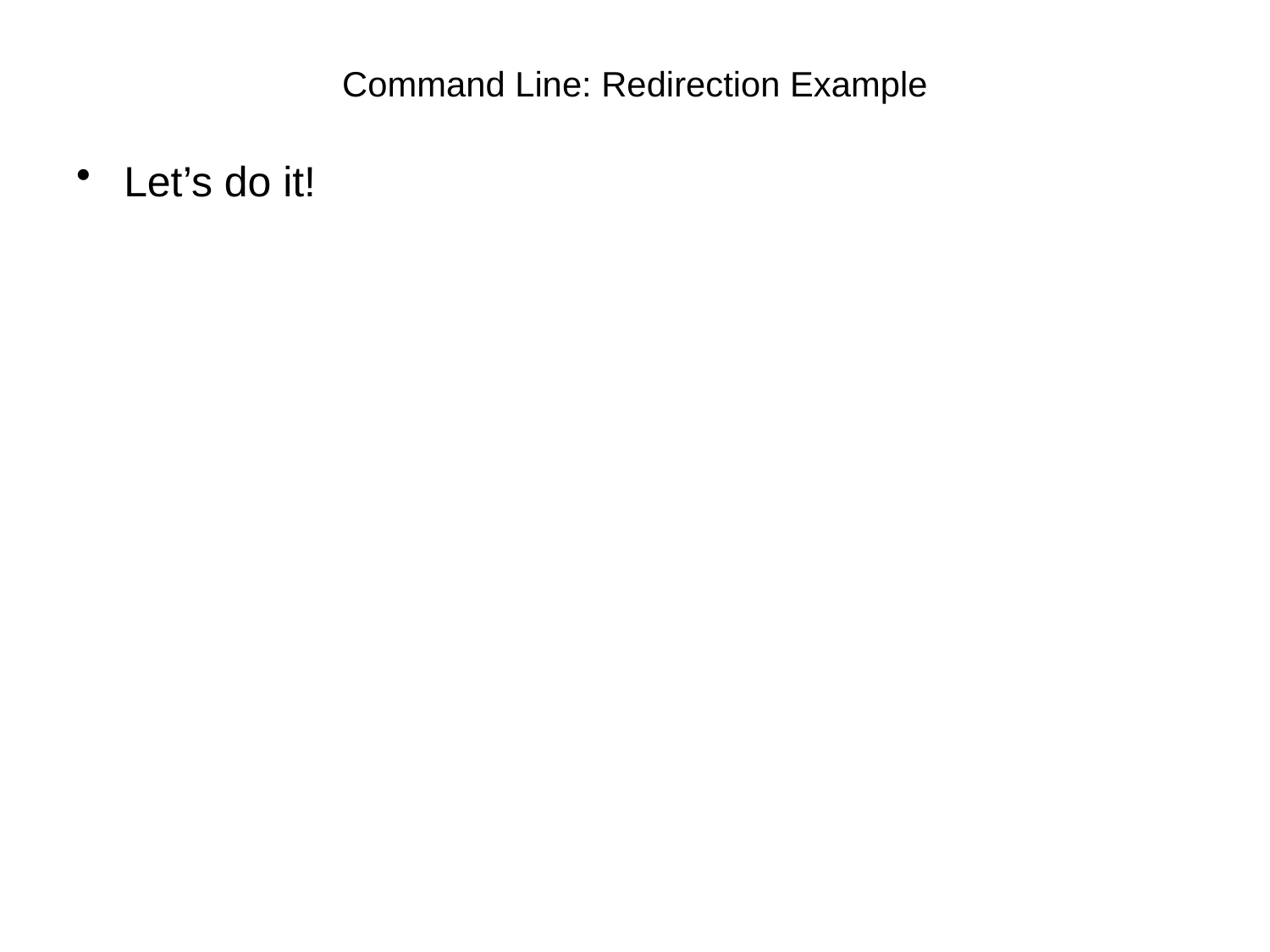

# Command Line: Redirection Example
Let’s do it!